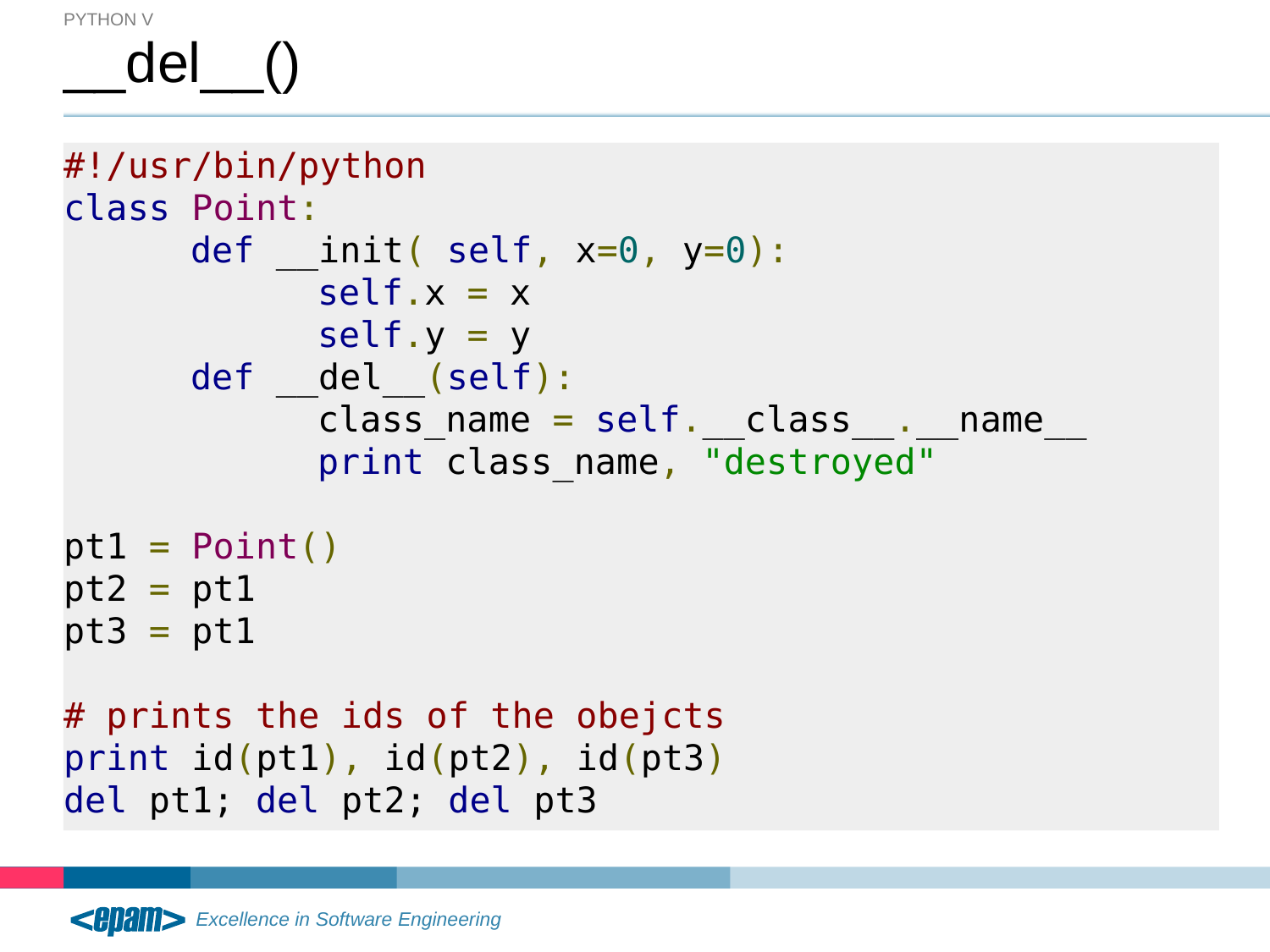

Python V
# __del__()

#!/usr/bin/python
class Point:
	def __init( self, x=0, y=0):
		self.x = x
		self.y = y
	def __del__(self):
		class_name = self.__class__.__name__
		print class_name, "destroyed"

pt1 = Point()
pt2 = pt1
pt3 = pt1

# prints the ids of the obejcts
print id(pt1), id(pt2), id(pt3)
del pt1; del pt2; del pt3